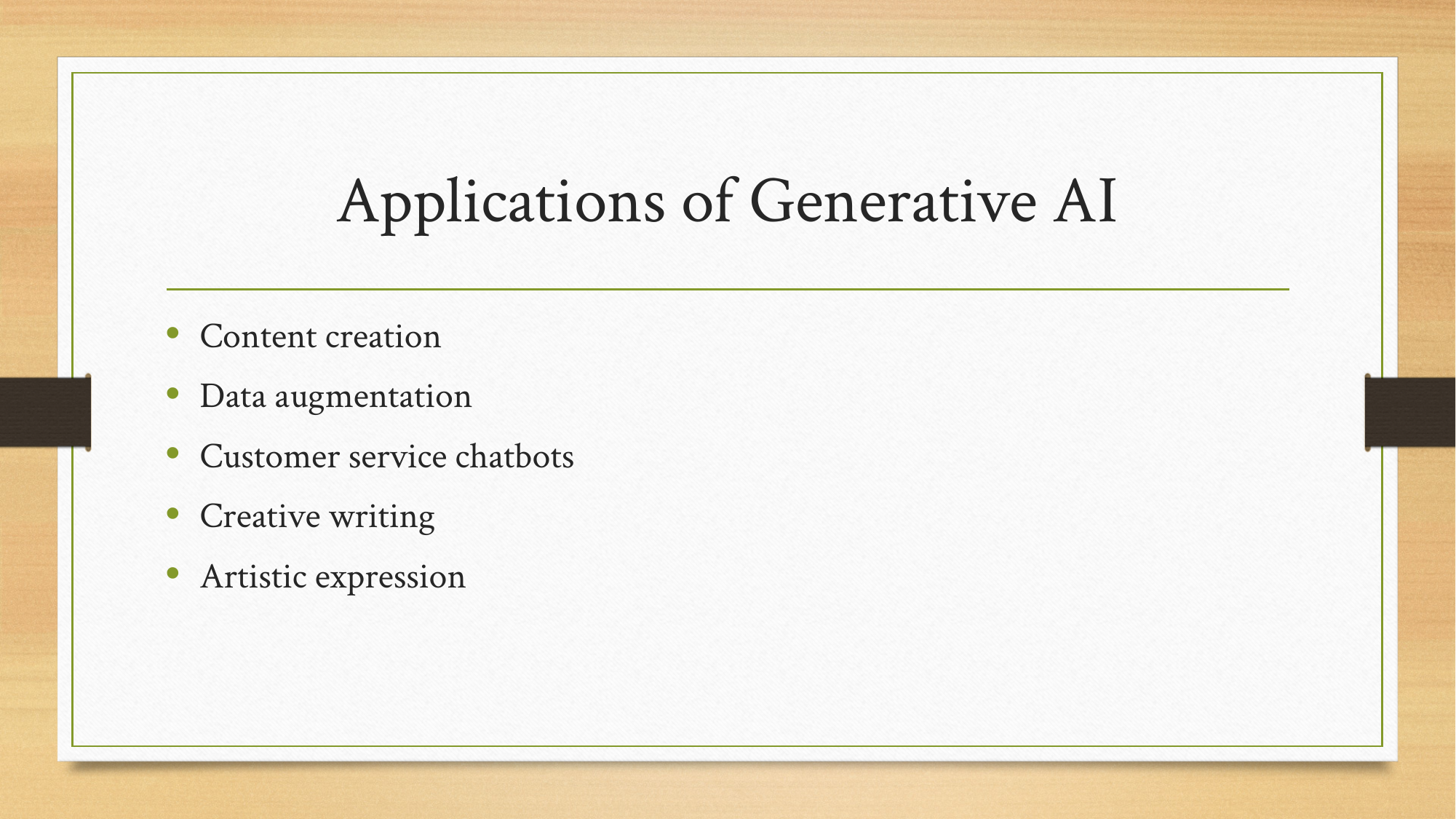

# Applications of Generative AI
Content creation
Data augmentation
Customer service chatbots
Creative writing
Artistic expression